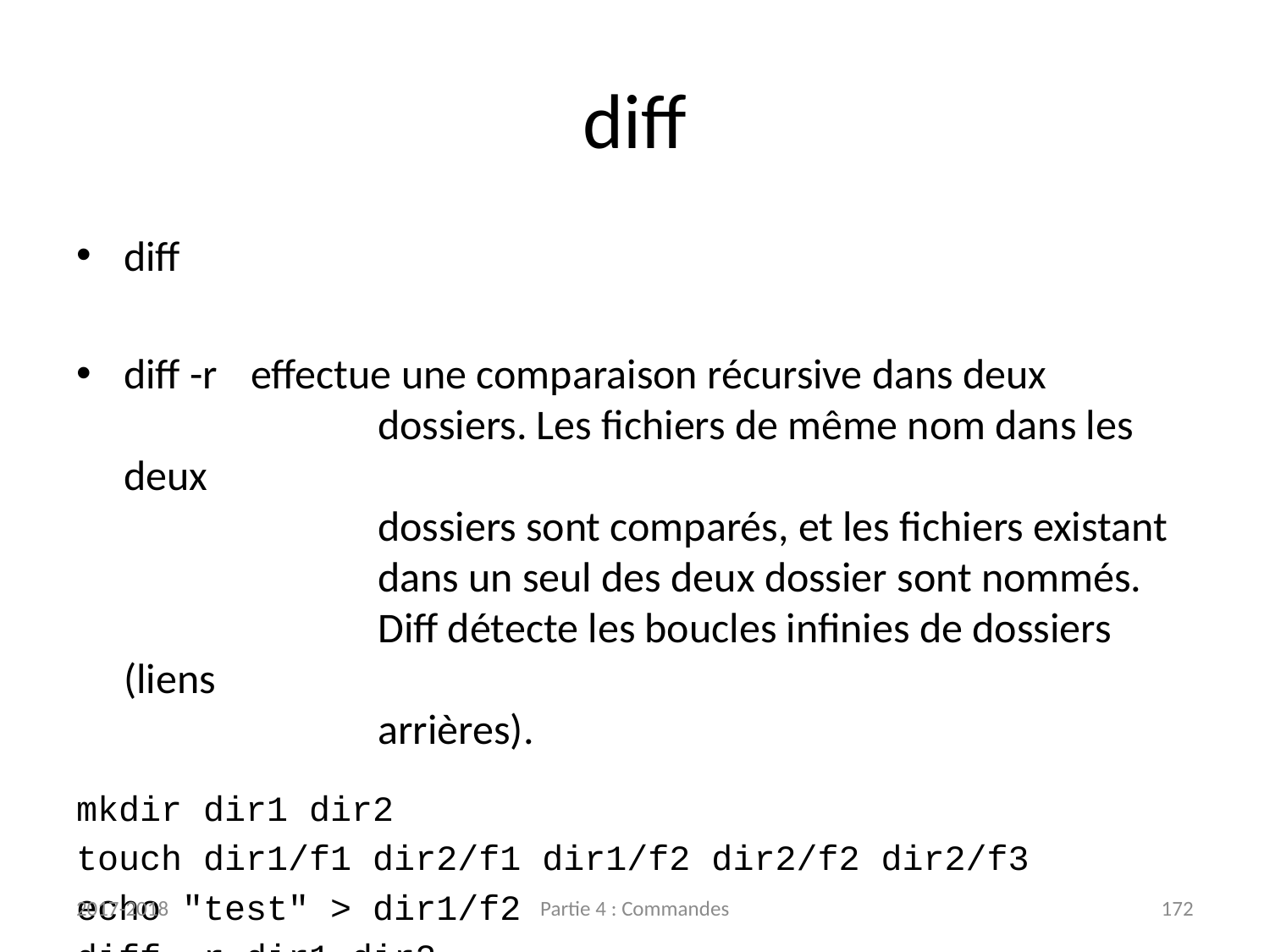

# diff
diff

diff -r	effectue une comparaison récursive dans deux
		dossiers. Les fichiers de même nom dans les deux
		dossiers sont comparés, et les fichiers existant
		dans un seul des deux dossier sont nommés.
		Diff détecte les boucles infinies de dossiers (liens
		arrières).

mkdir dir1 dir2
touch dir1/f1 dir2/f1 dir1/f2 dir2/f2 dir2/f3
echo "test" > dir1/f2
diff -r dir1 dir2
2017-2018
Partie 4 : Commandes
172